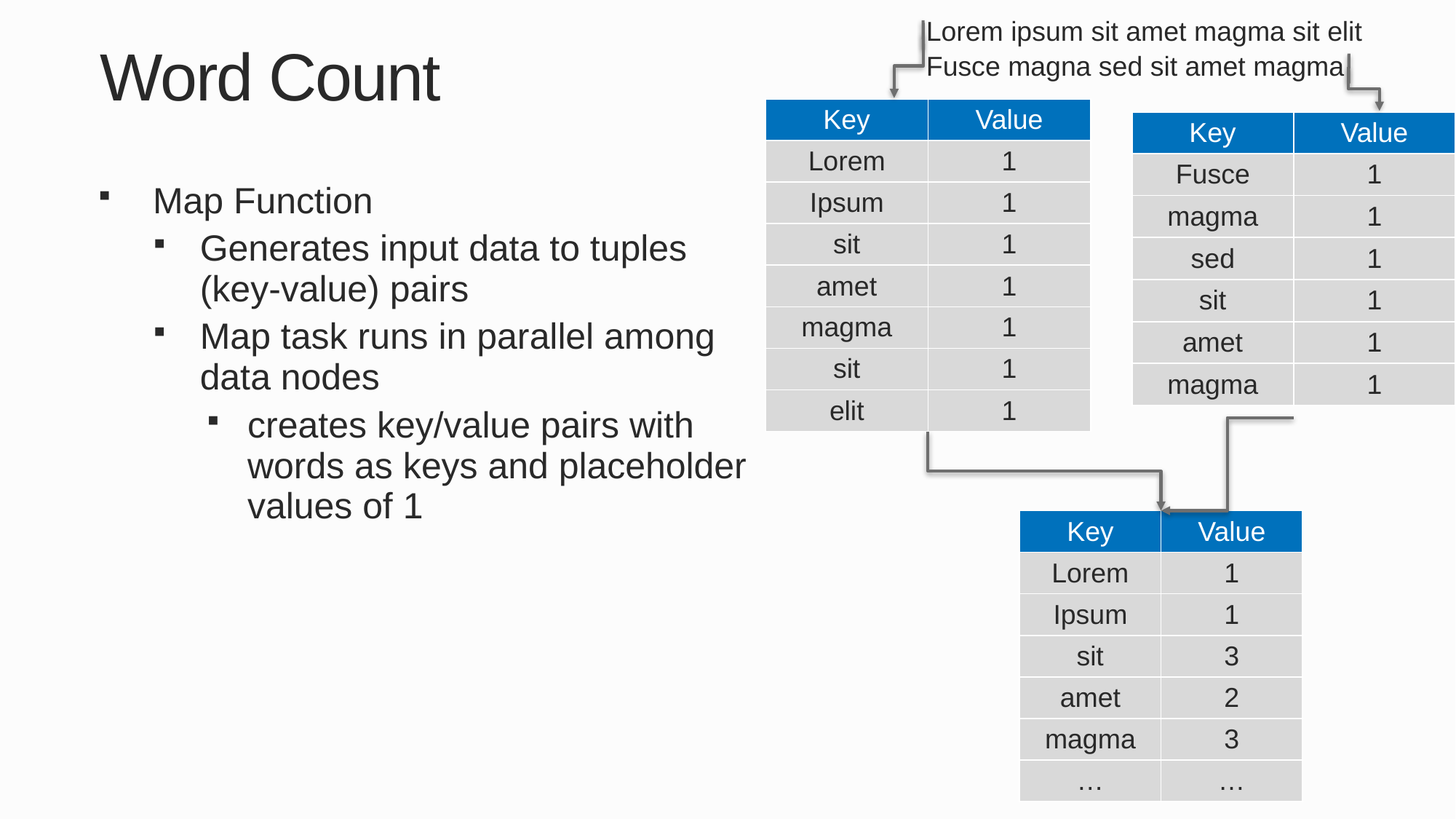

Lorem ipsum sit amet magma sit elit
Fusce magna sed sit amet magma
# Word Count
| Key | Value |
| --- | --- |
| Lorem | 1 |
| Ipsum | 1 |
| sit | 1 |
| amet | 1 |
| magma | 1 |
| sit | 1 |
| elit | 1 |
| Key | Value |
| --- | --- |
| Fusce | 1 |
| magma | 1 |
| sed | 1 |
| sit | 1 |
| amet | 1 |
| magma | 1 |
Map Function
Generates input data to tuples (key-value) pairs
Map task runs in parallel among data nodes
creates key/value pairs with words as keys and placeholder values of 1
| Key | Value |
| --- | --- |
| Lorem | 1 |
| Ipsum | 1 |
| sit | 3 |
| amet | 2 |
| magma | 3 |
| … | … |